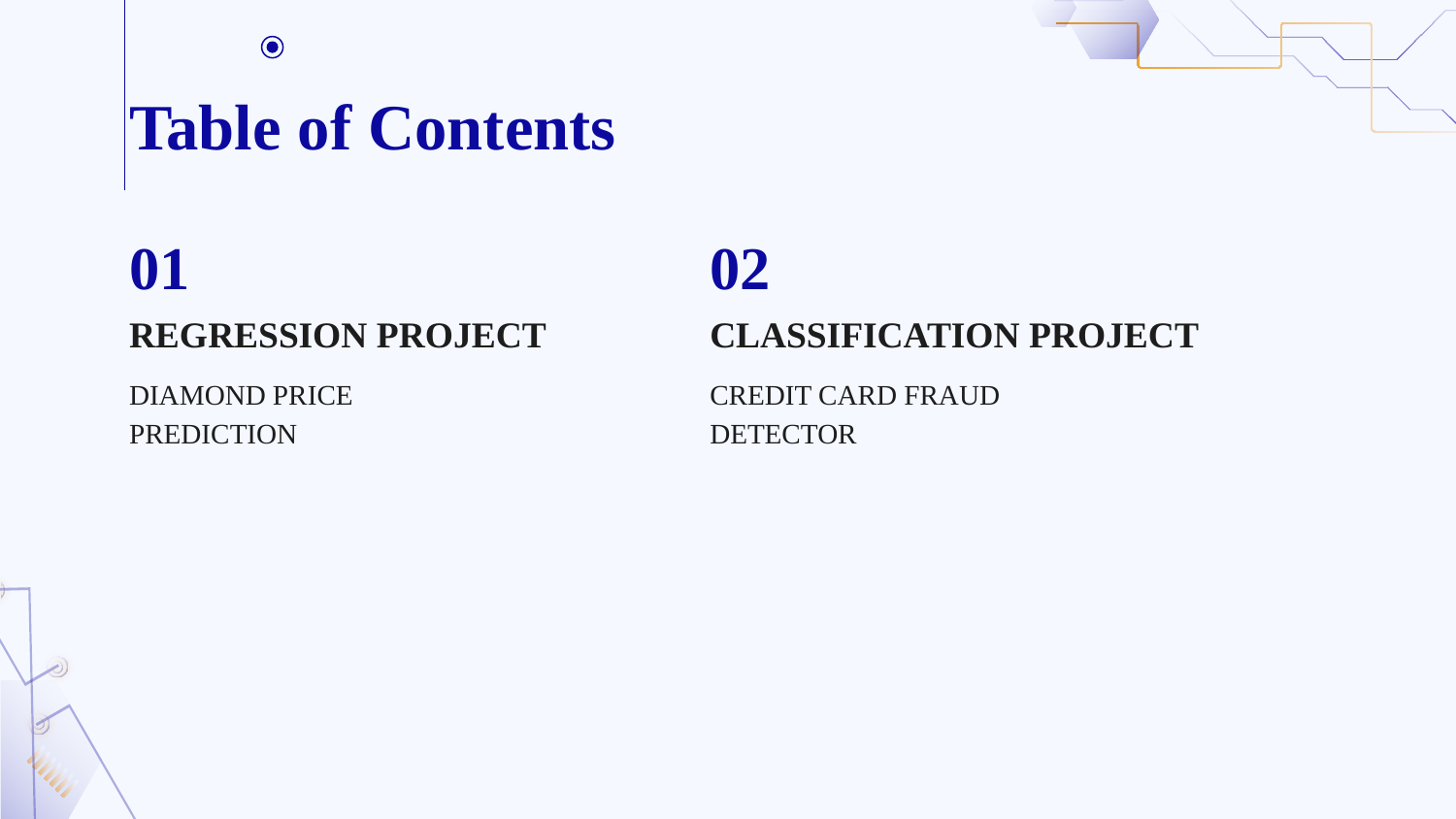

# Table of Contents
01
02
REGRESSION PROJECT
CLASSIFICATION PROJECT
DIAMOND PRICE PREDICTION
CREDIT CARD FRAUD DETECTOR